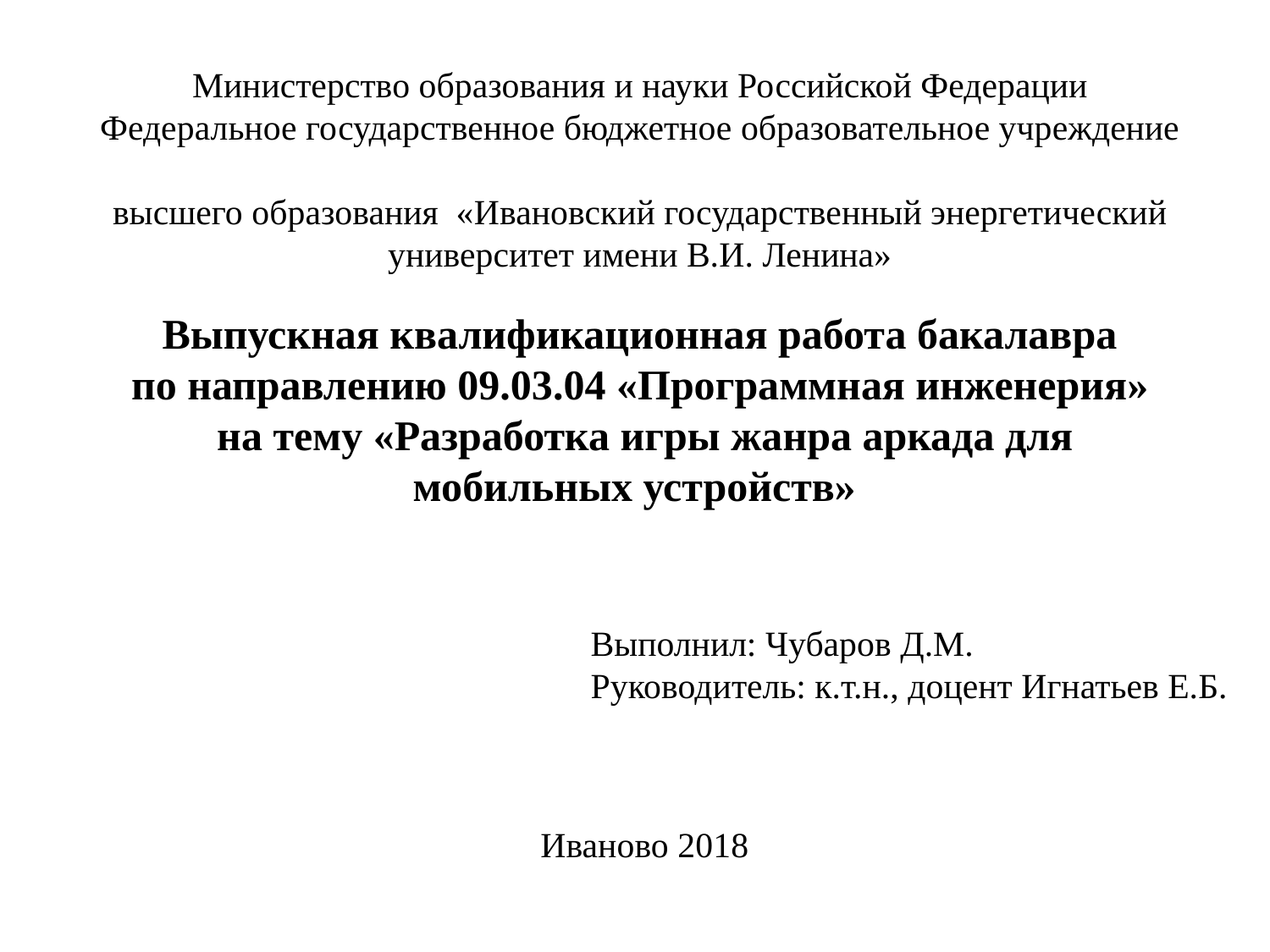

Министерство образования и науки Российской Федерации
Федеральное государственное бюджетное образовательное учреждение
высшего образования  «Ивановский государственный энергетический университет имени В.И. Ленина»
# Выпускная квалификационная работа бакалавра по направлению 09.03.04 «Программная инженерия» на тему «Разработка игры жанра аркада для мобильных устройств»
Выполнил: Чубаров Д.М.
Руководитель: к.т.н., доцент Игнатьев Е.Б.
Иваново 2018